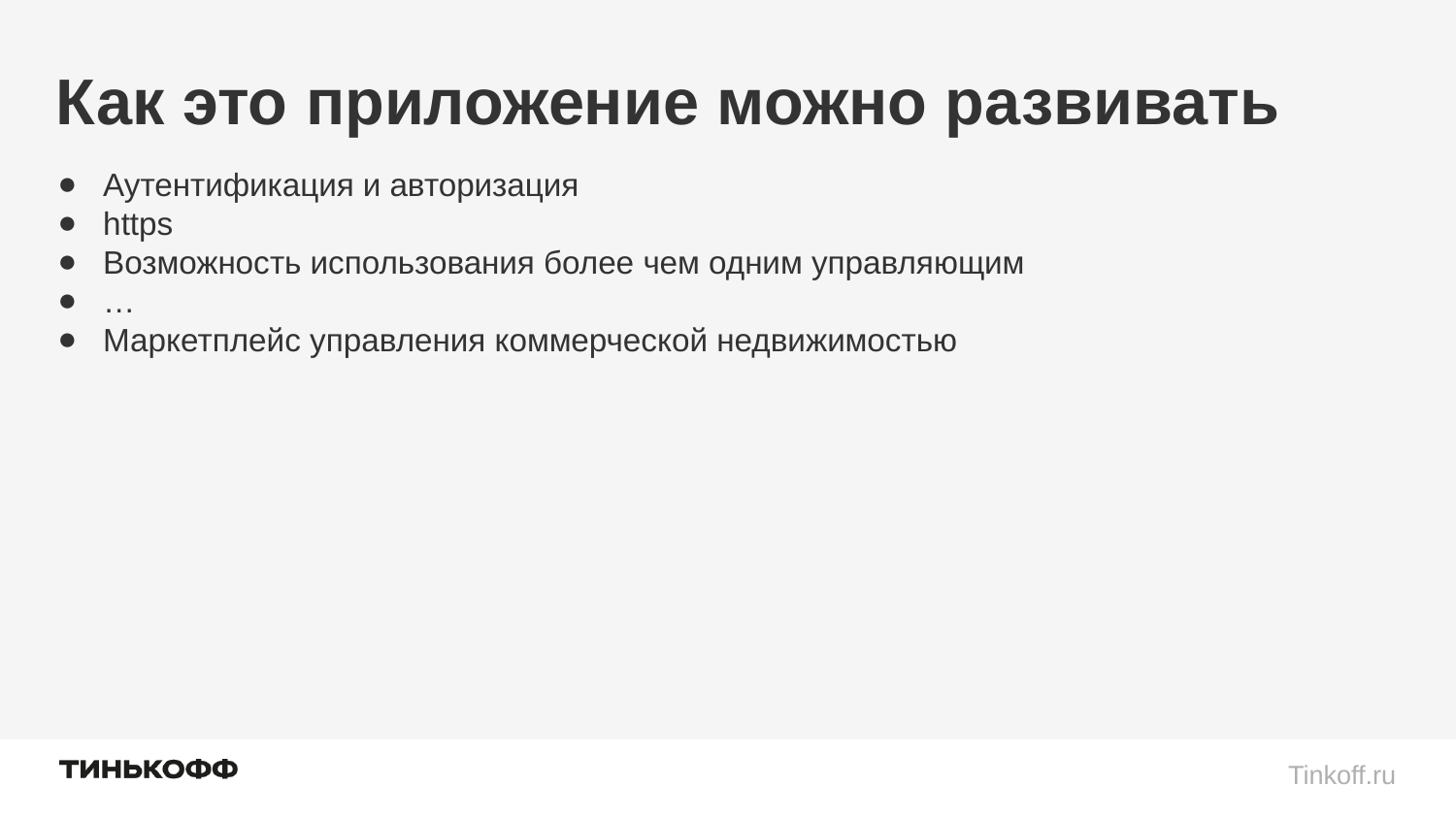

# Как это приложение можно развивать
Аутентификация и авторизация
https
Возможность использования более чем одним управляющим
…
Маркетплейс управления коммерческой недвижимостью